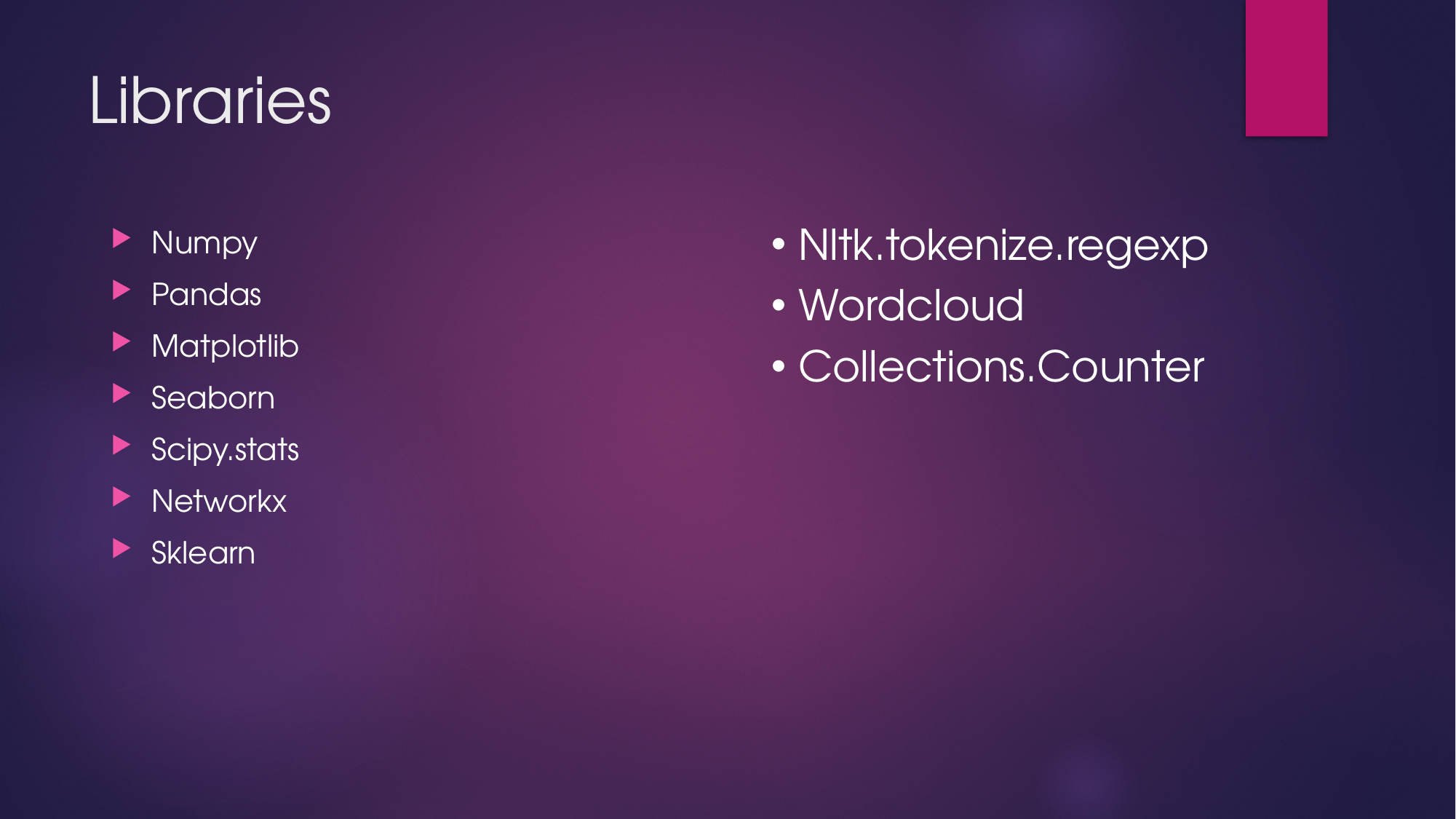

# Libraries
Numpy
Pandas
Matplotlib
Seaborn
Scipy.stats
Networkx
Sklearn
Nltk.tokenize.regexp
Wordcloud
Collections.Counter